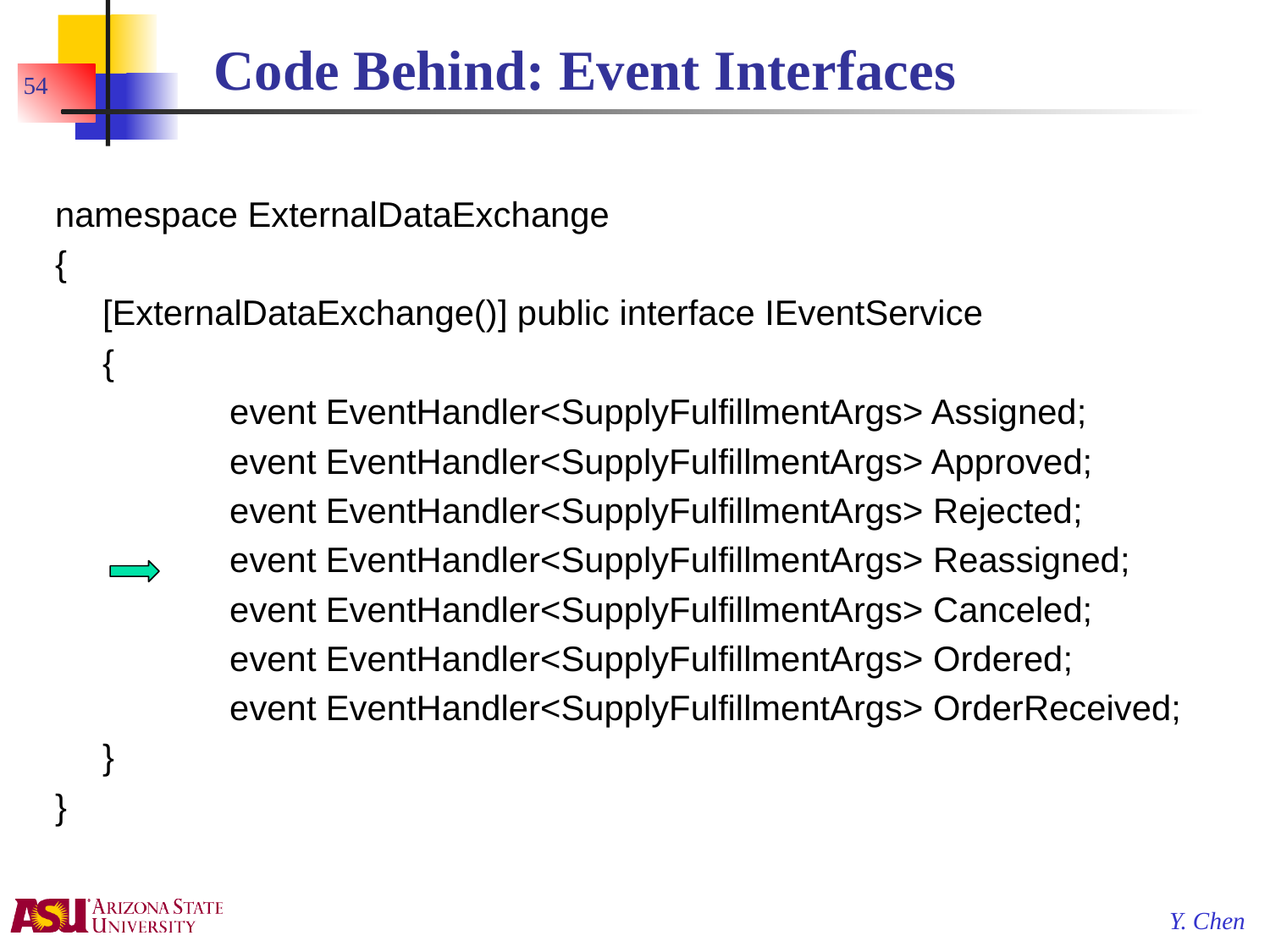

# Code Behind: Event Interfaces
54
namespace ExternalDataExchange
{
	[ExternalDataExchange()] public interface IEventService
	{
		event EventHandler<SupplyFulfillmentArgs> Assigned;
		event EventHandler<SupplyFulfillmentArgs> Approved;
		event EventHandler<SupplyFulfillmentArgs> Rejected;
		event EventHandler<SupplyFulfillmentArgs> Reassigned;
		event EventHandler<SupplyFulfillmentArgs> Canceled;
		event EventHandler<SupplyFulfillmentArgs> Ordered;
		event EventHandler<SupplyFulfillmentArgs> OrderReceived;
	}
}